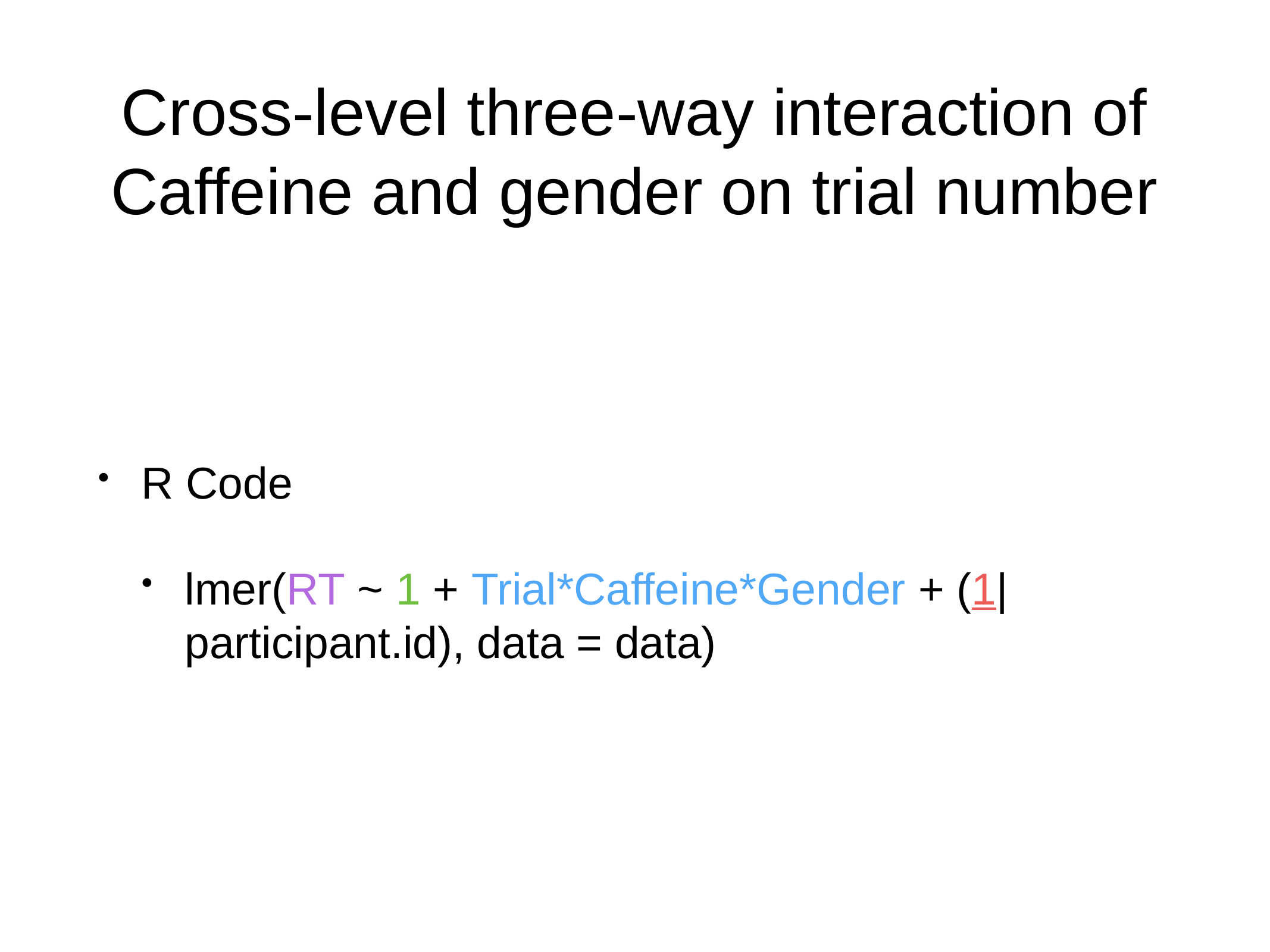

# Cross-level three-way interaction of Caffeine and gender on trial number
R Code
lmer(RT ~ 1 + Trial*Caffeine*Gender + (1|participant.id), data = data)